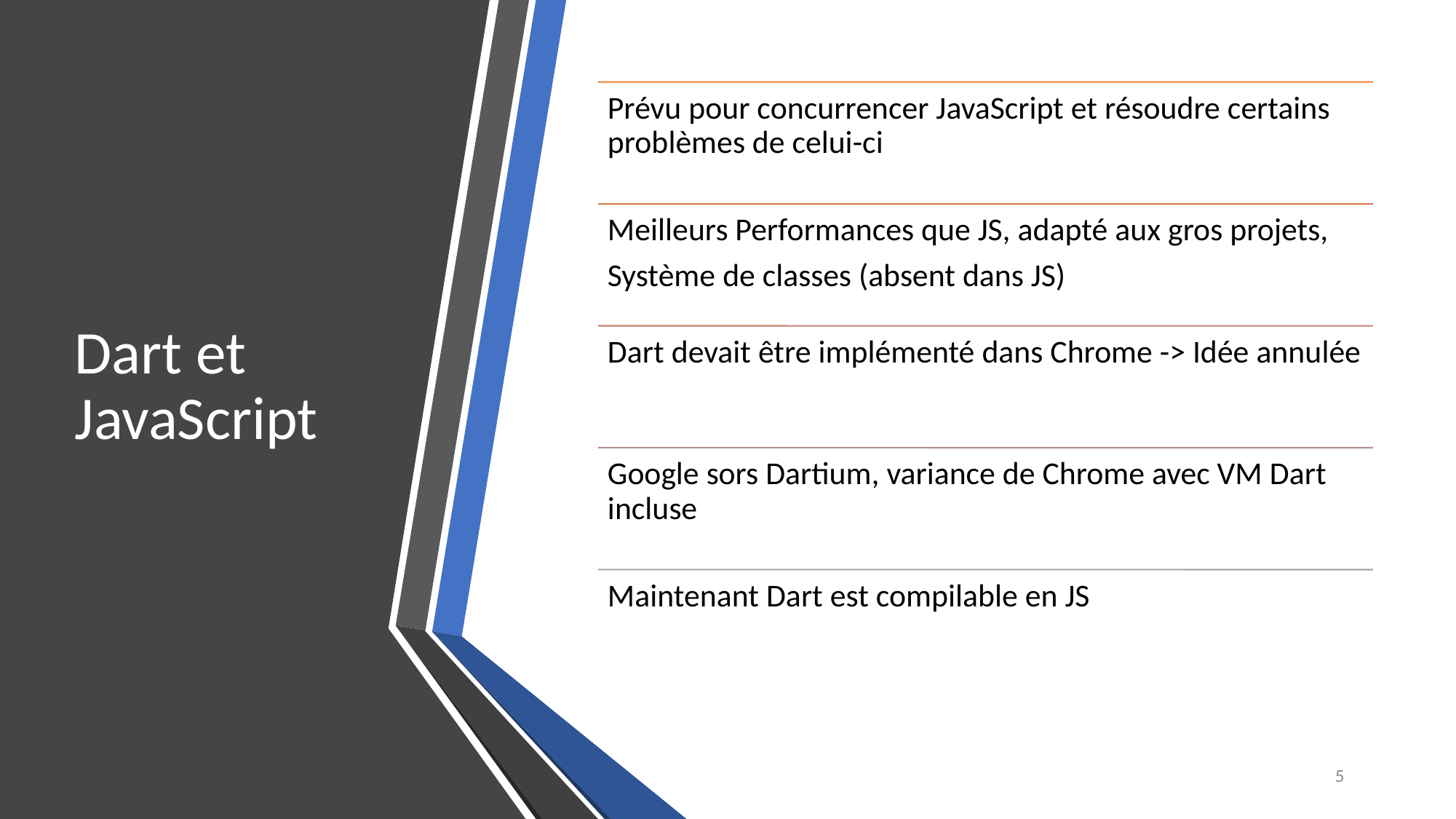

# Dart et JavaScript
Prévu pour concurrencer JavaScript et résoudre certains problèmes de celui-ci
Meilleurs Performances que JS, adapté aux gros projets,
Système de classes (absent dans JS)
Dart devait être implémenté dans Chrome -> Idée annulée
Google sors Dartium, variance de Chrome avec VM Dart incluse
Maintenant Dart est compilable en JS
5